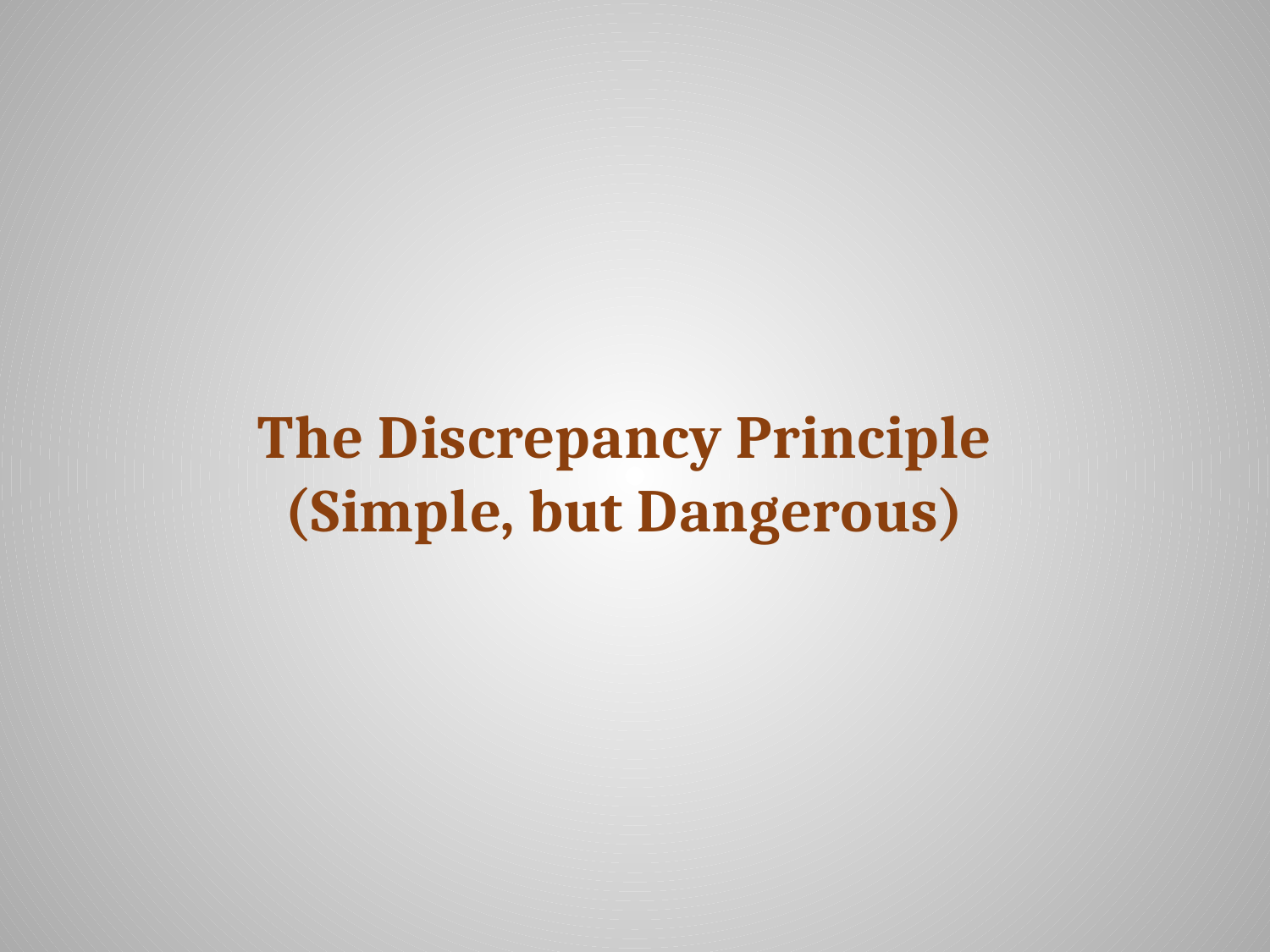

# The Discrepancy Principle (Simple, but Dangerous)